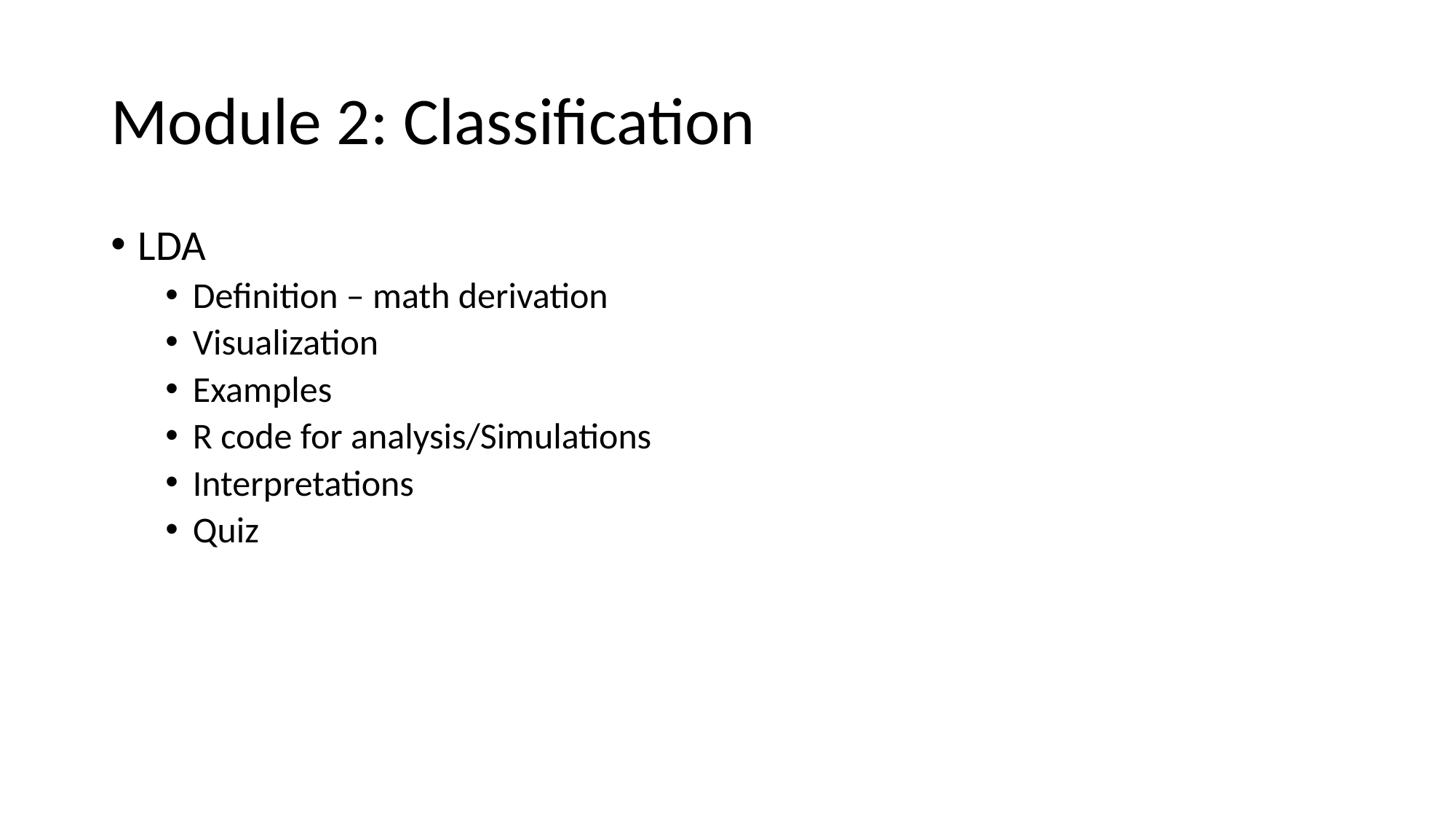

# Module 2: Classification
LDA
Definition – math derivation
Visualization
Examples
R code for analysis/Simulations
Interpretations
Quiz